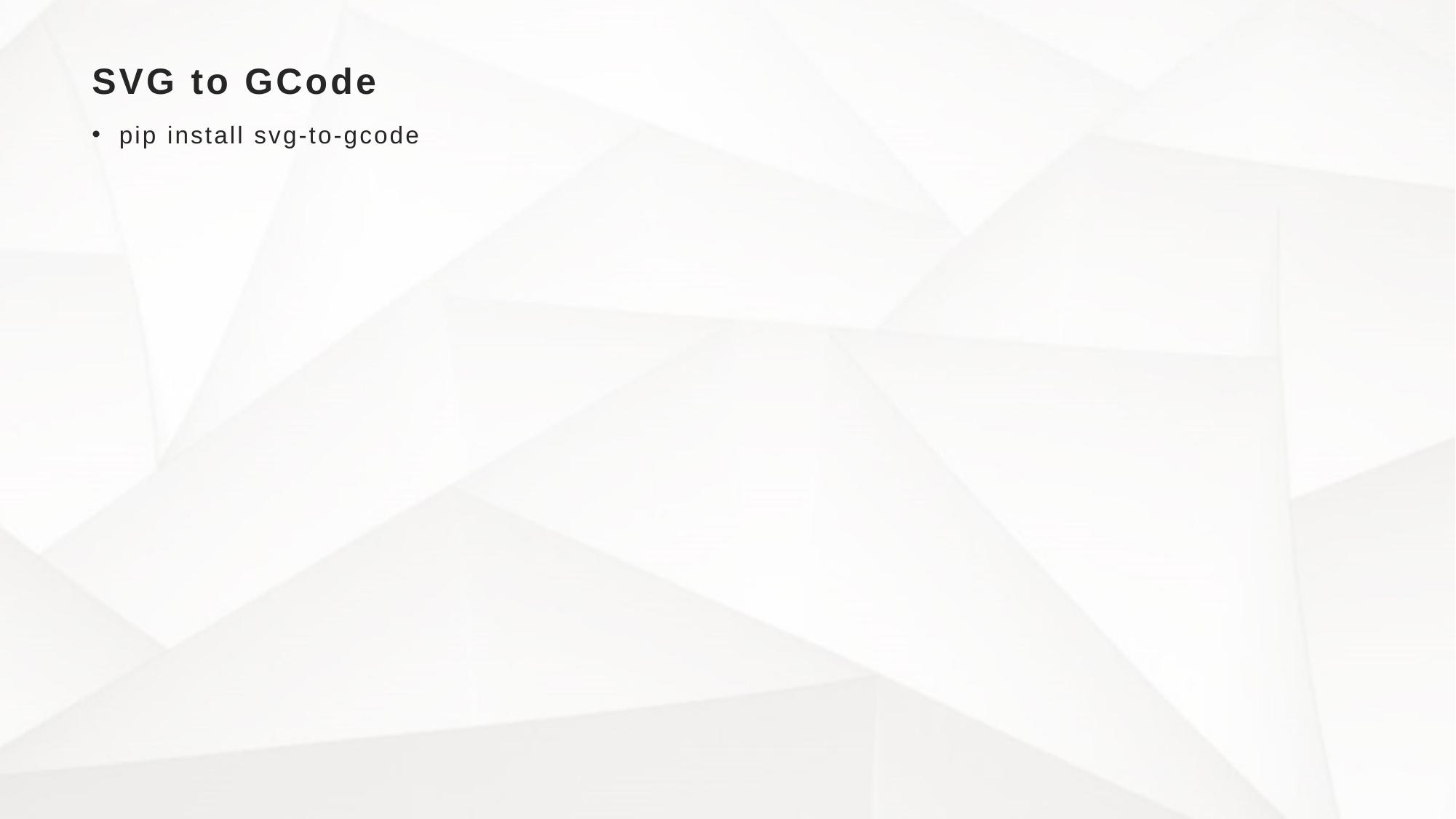

# SVG to GCode
pip install svg-to-gcode